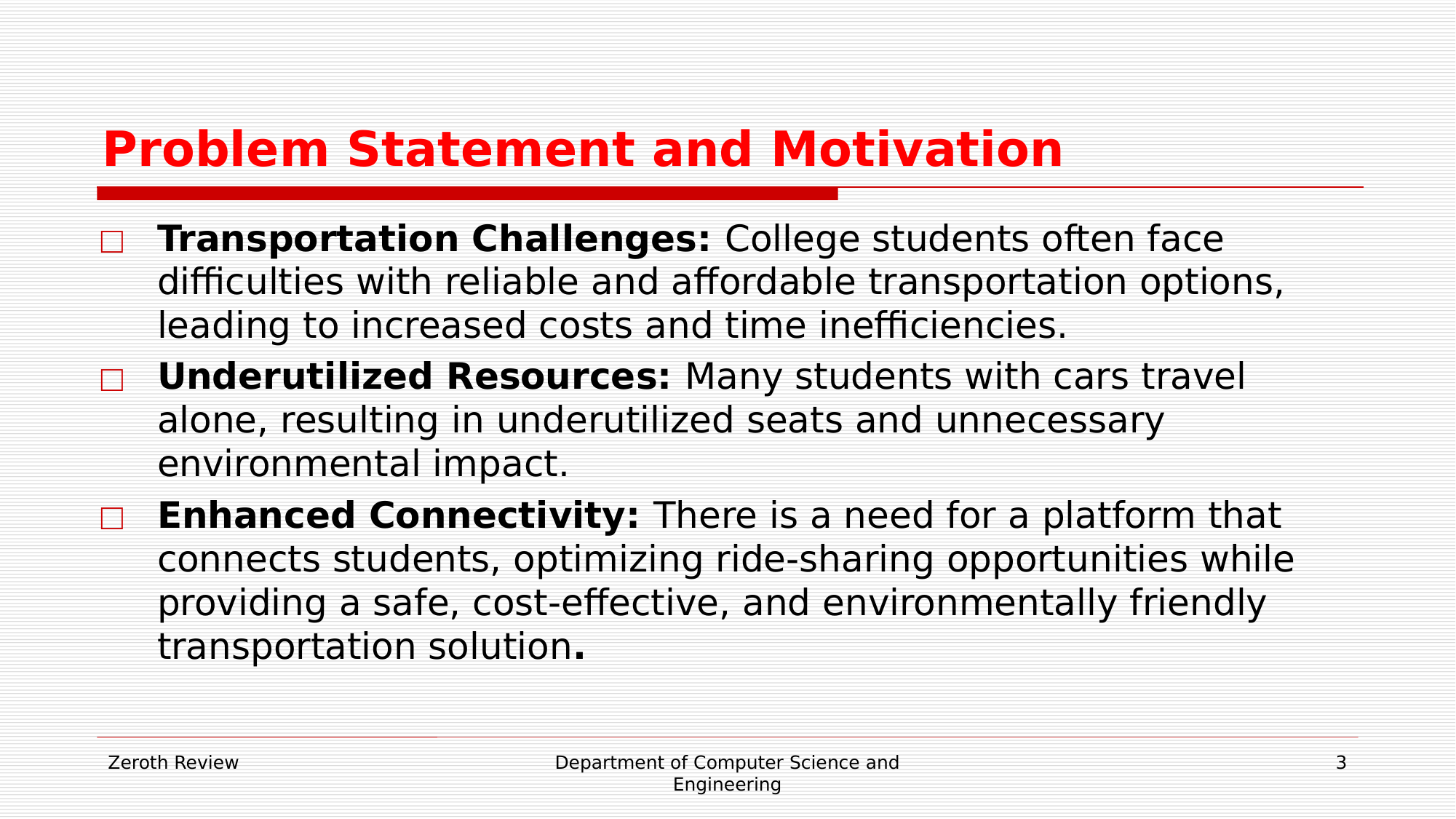

# Problem Statement and Motivation
Transportation Challenges: College students often face difficulties with reliable and affordable transportation options, leading to increased costs and time inefficiencies.
Underutilized Resources: Many students with cars travel alone, resulting in underutilized seats and unnecessary environmental impact.
Enhanced Connectivity: There is a need for a platform that connects students, optimizing ride-sharing opportunities while providing a safe, cost-effective, and environmentally friendly transportation solution.

Zeroth Review
Department of Computer Science and Engineering
3